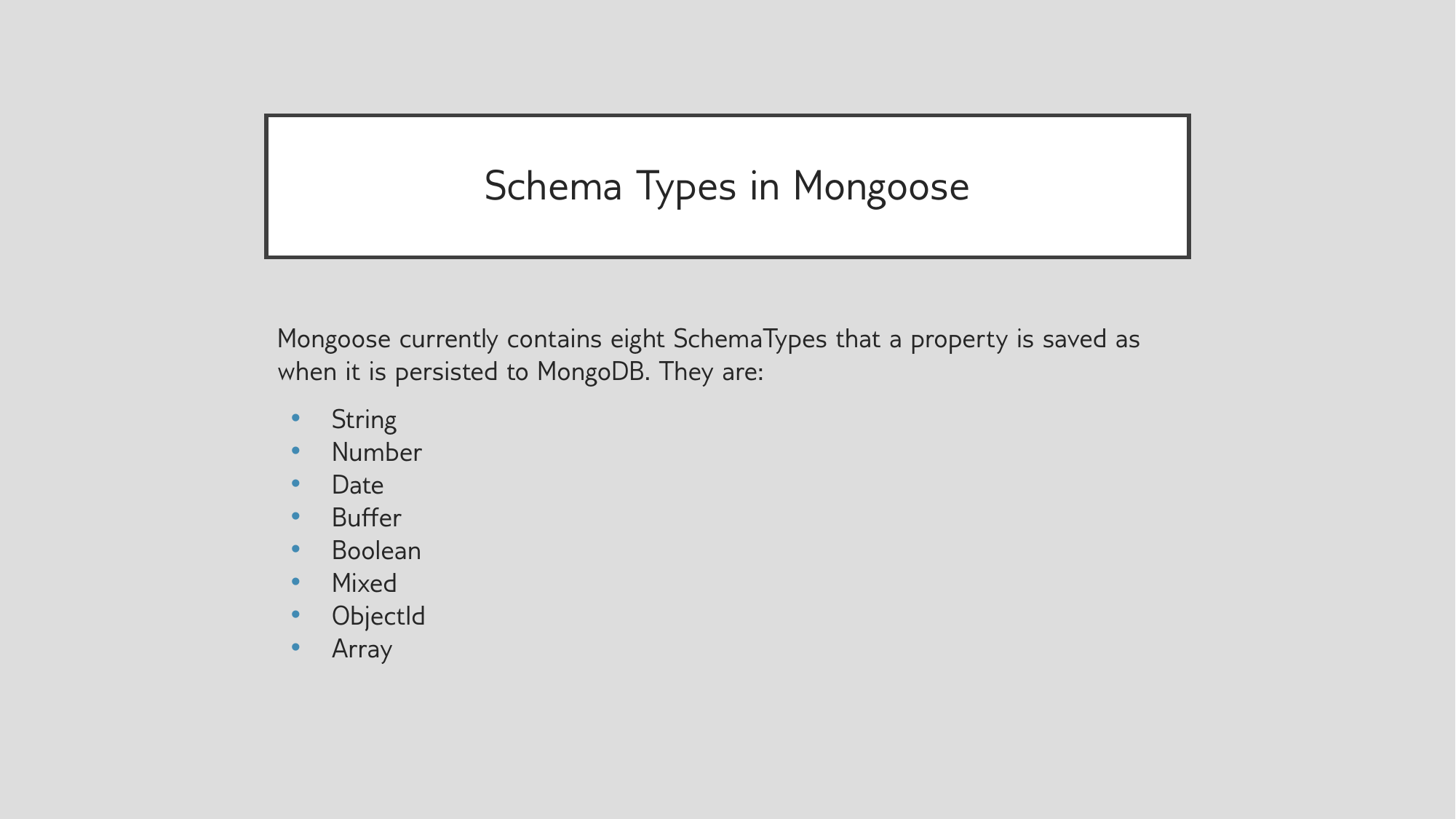

# Schema Types in Mongoose
Mongoose currently contains eight SchemaTypes that a property is saved as when it is persisted to MongoDB. They are:
String
Number
Date
Buffer
Boolean
Mixed
ObjectId
Array